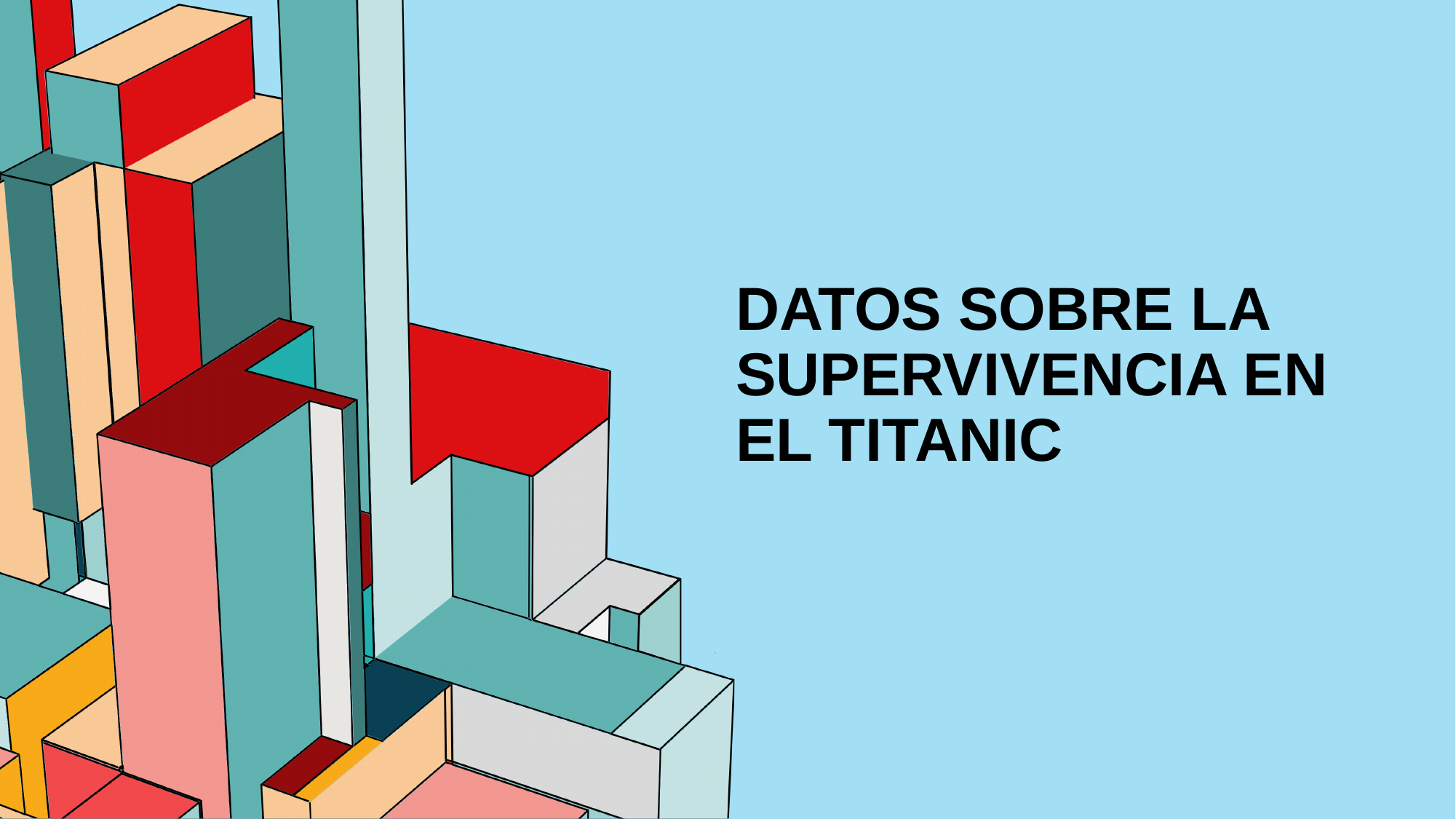

# Datos sobre la supervivencia en el titanic